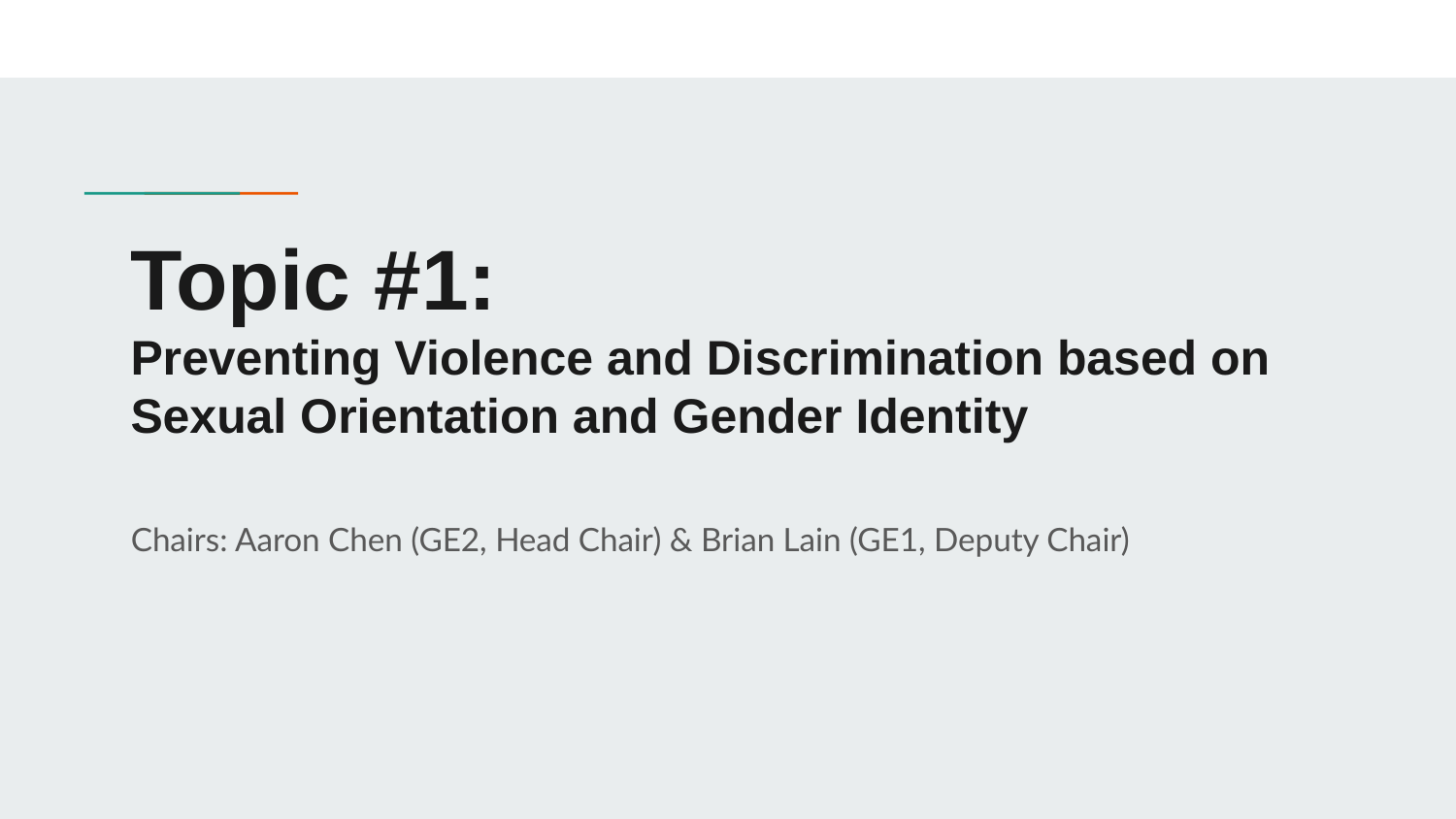

# Topic #1:
Preventing Violence and Discrimination based on Sexual Orientation and Gender Identity

Chairs: Aaron Chen (GE2, Head Chair) & Brian Lain (GE1, Deputy Chair)